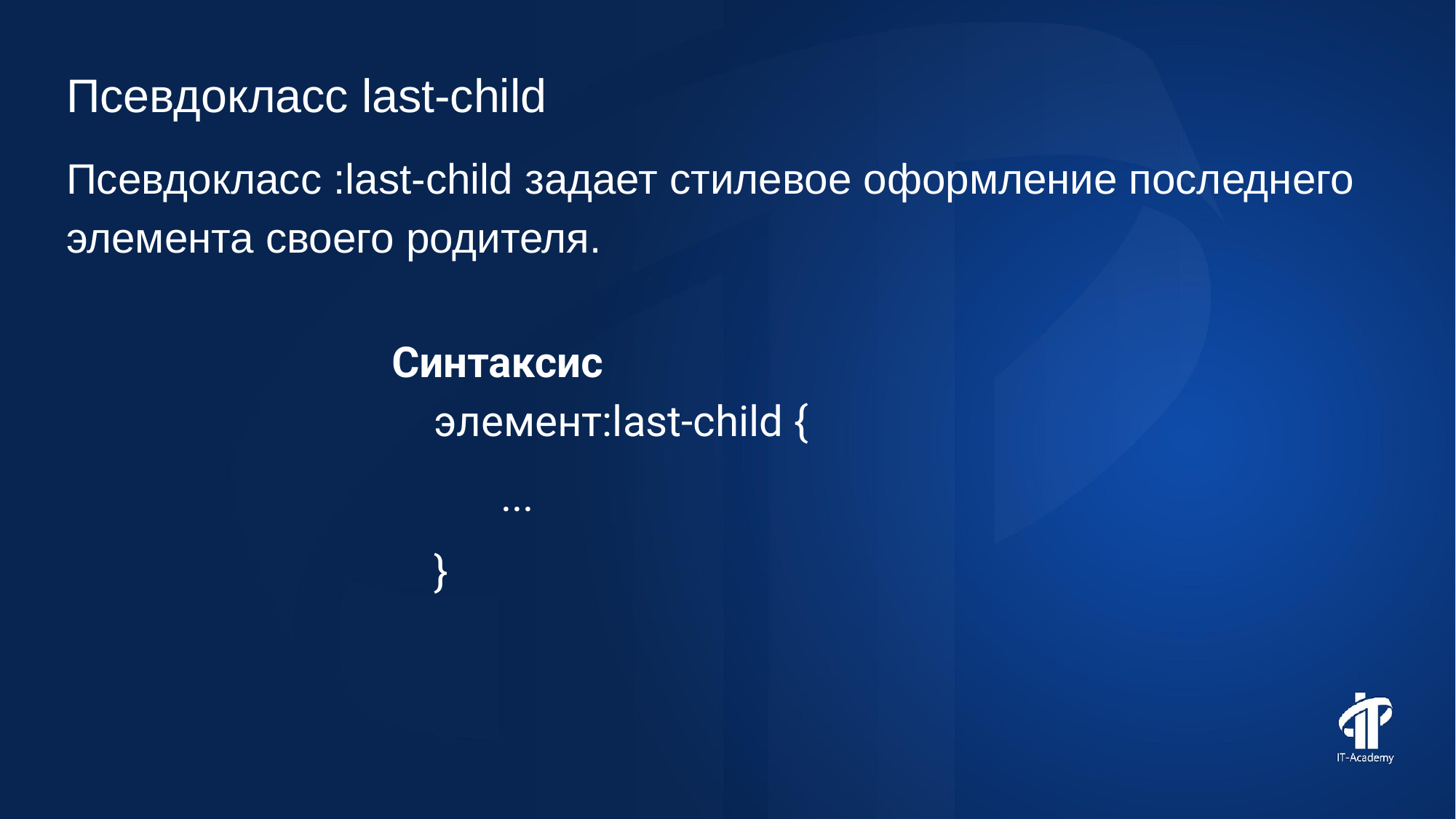

Псевдокласс last-child
Псевдокласс :last-child задает стилевое оформление последнего элемента своего родителя.
Синтаксис
элемент:last-child {
...
}